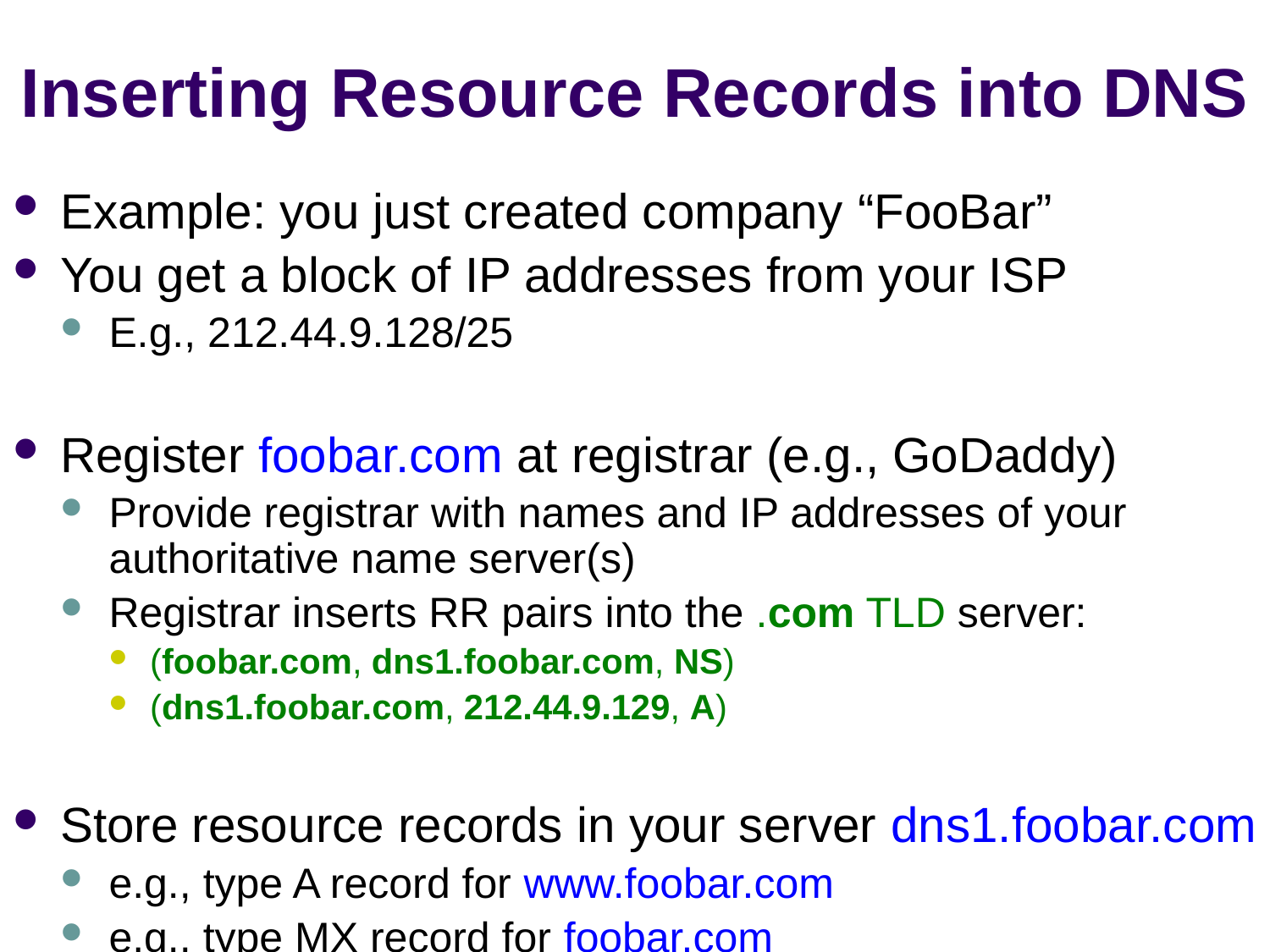

# Inserting Resource Records into DNS
Example: you just created company “FooBar”
You get a block of IP addresses from your ISP
E.g., 212.44.9.128/25

Register foobar.com at registrar (e.g., GoDaddy)
Provide registrar with names and IP addresses of your
authoritative name server(s)
Registrar inserts RR pairs into the .com TLD server:
(foobar.com, dns1.foobar.com, NS)
(dns1.foobar.com, 212.44.9.129, A)

Store resource records in your server dns1.foobar.com
e.g., type A record for www.foobar.com
e.g., type MX record for foobar.com